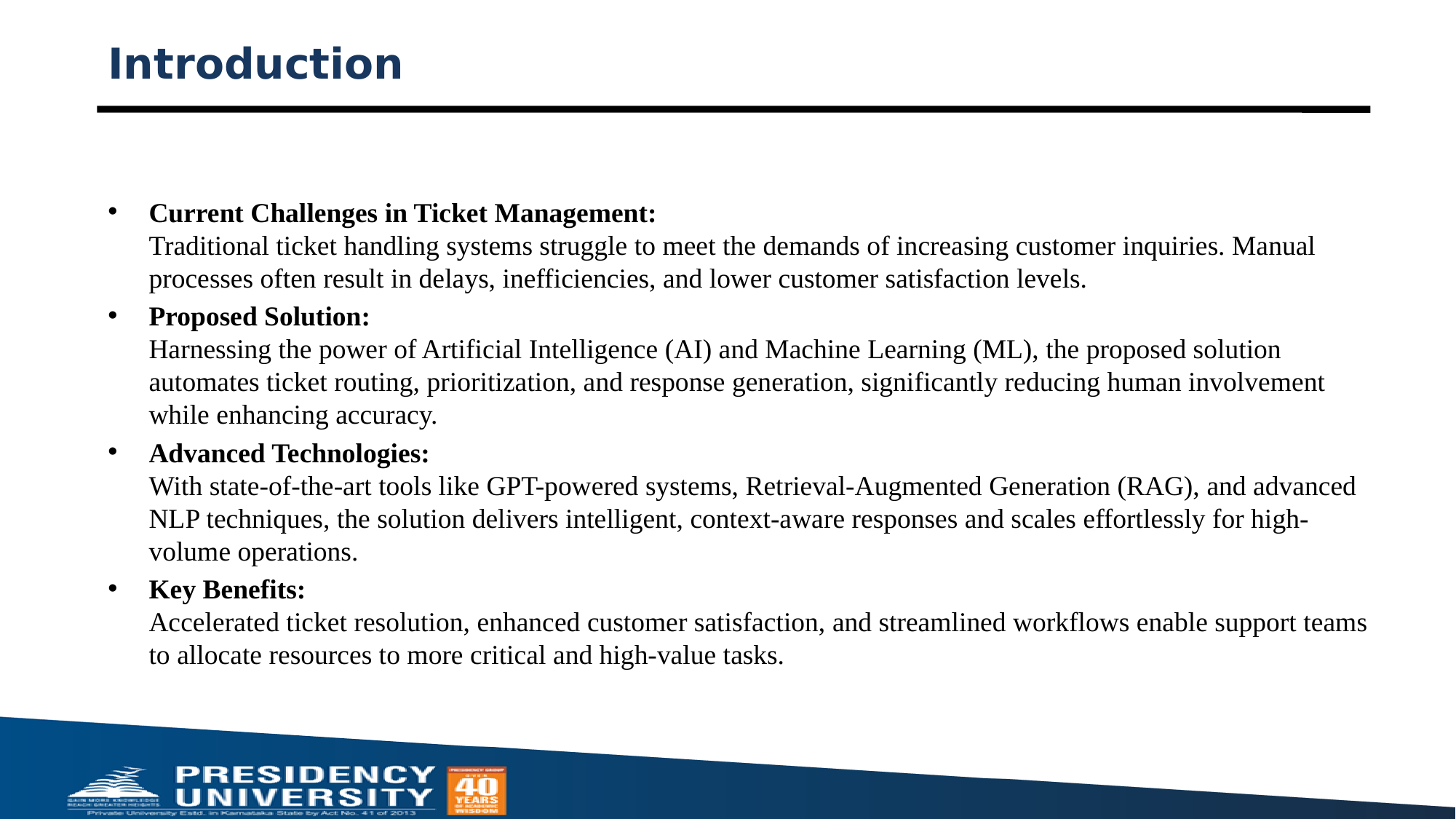

# Introduction
Current Challenges in Ticket Management:
Traditional ticket handling systems struggle to meet the demands of increasing customer inquiries. Manual processes often result in delays, inefficiencies, and lower customer satisfaction levels.
Proposed Solution:
Harnessing the power of Artificial Intelligence (AI) and Machine Learning (ML), the proposed solution automates ticket routing, prioritization, and response generation, significantly reducing human involvement while enhancing accuracy.
Advanced Technologies:
With state-of-the-art tools like GPT-powered systems, Retrieval-Augmented Generation (RAG), and advanced NLP techniques, the solution delivers intelligent, context-aware responses and scales effortlessly for high-volume operations.
Key Benefits:
Accelerated ticket resolution, enhanced customer satisfaction, and streamlined workflows enable support teams to allocate resources to more critical and high-value tasks.